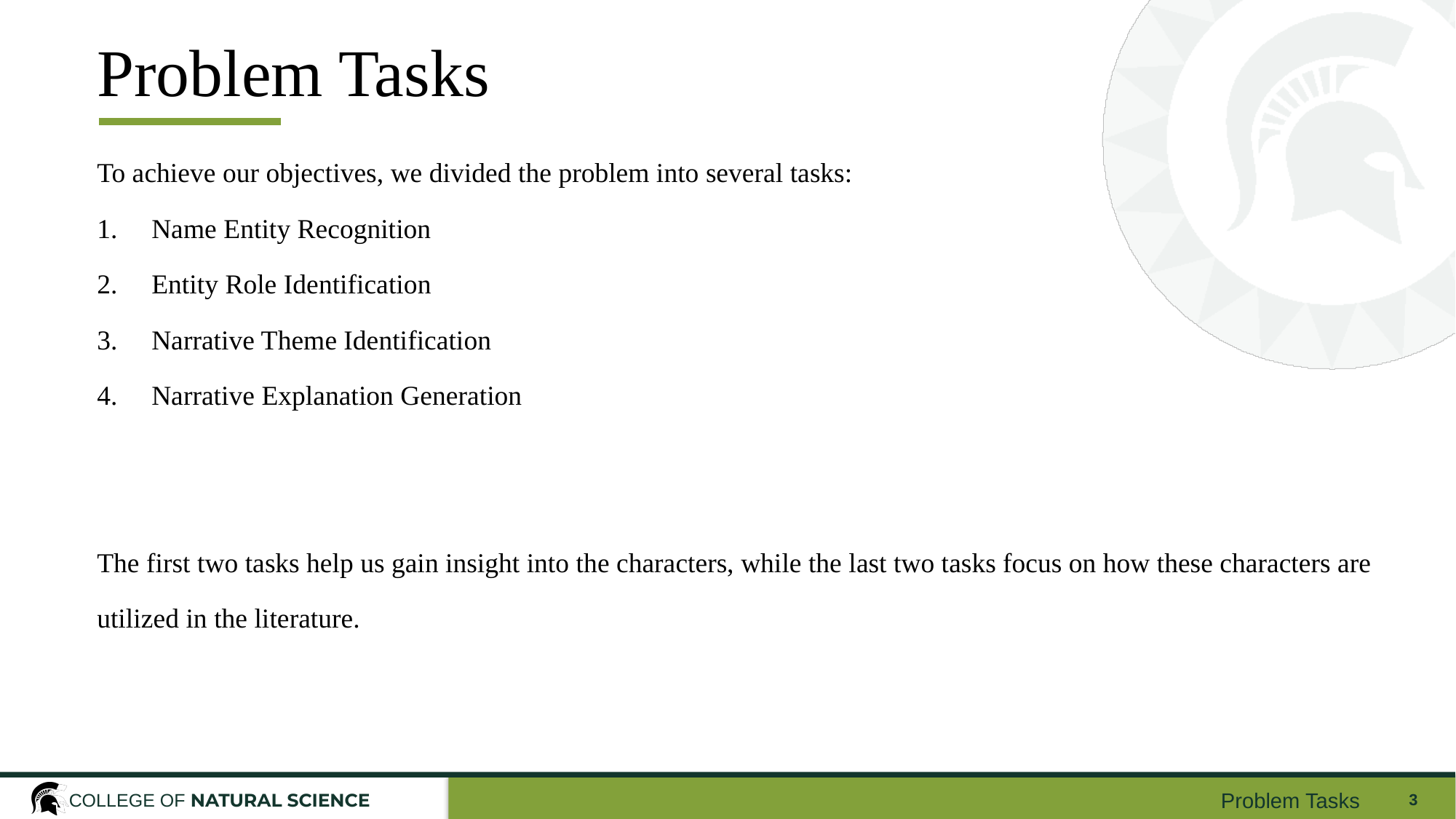

# Problem Tasks
To achieve our objectives, we divided the problem into several tasks:
Name Entity Recognition
Entity Role Identification
Narrative Theme Identification
Narrative Explanation Generation

The first two tasks help us gain insight into the characters, while the last two tasks focus on how these characters are utilized in the literature.
Problem Tasks
3